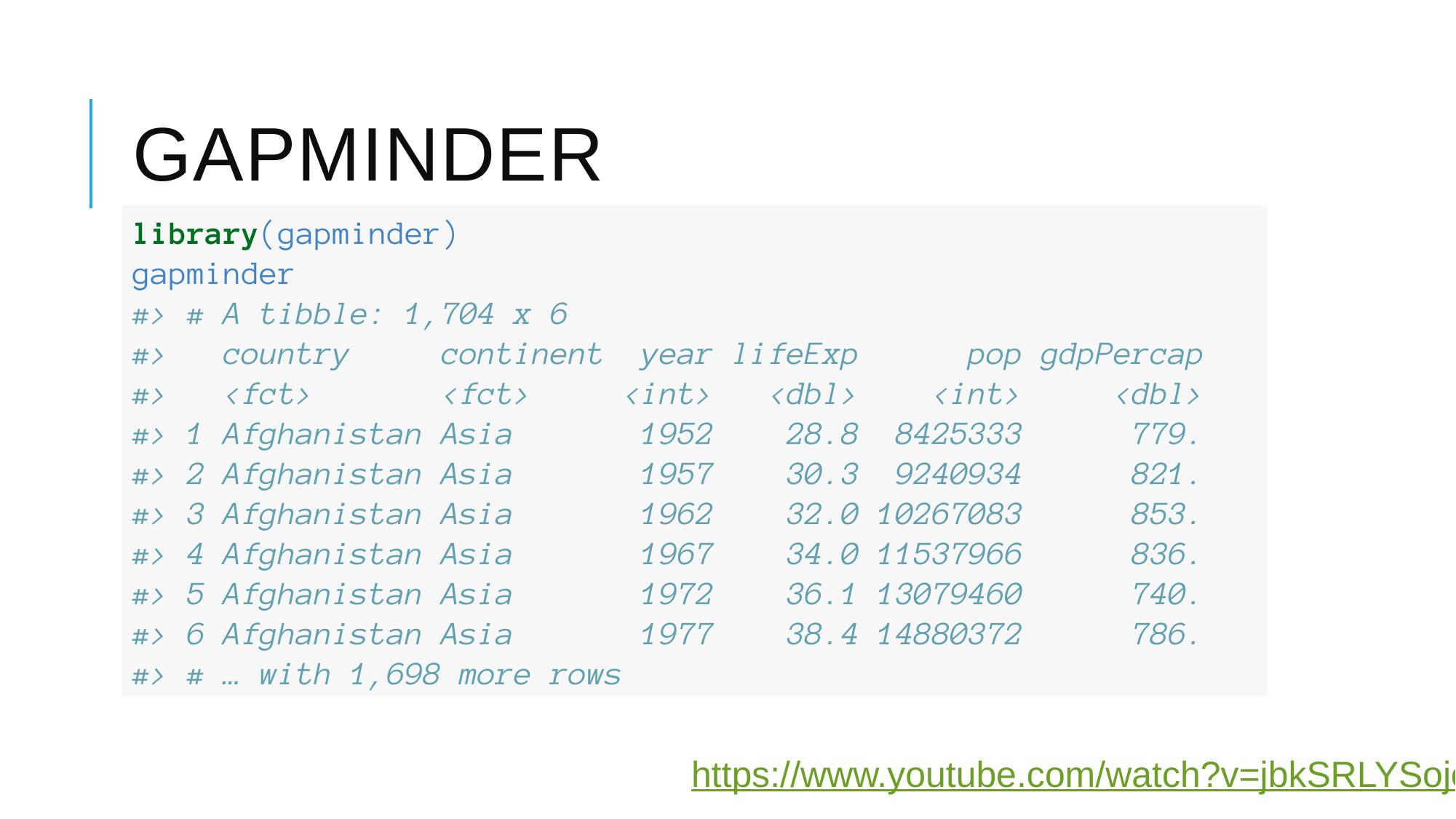

# gapminder
library(gapminder)
gapminder
#> # A tibble: 1,704 x 6
#>   country     continent  year lifeExp      pop gdpPercap
#>   <fct>       <fct>     <int>   <dbl>    <int>     <dbl>
#> 1 Afghanistan Asia       1952    28.8  8425333      779.
#> 2 Afghanistan Asia       1957    30.3  9240934      821.
#> 3 Afghanistan Asia       1962    32.0 10267083      853.
#> 4 Afghanistan Asia       1967    34.0 11537966      836.
#> 5 Afghanistan Asia       1972    36.1 13079460      740.
#> 6 Afghanistan Asia       1977    38.4 14880372      786.
#> # … with 1,698 more rows
 https://www.youtube.com/watch?v=jbkSRLYSojo.